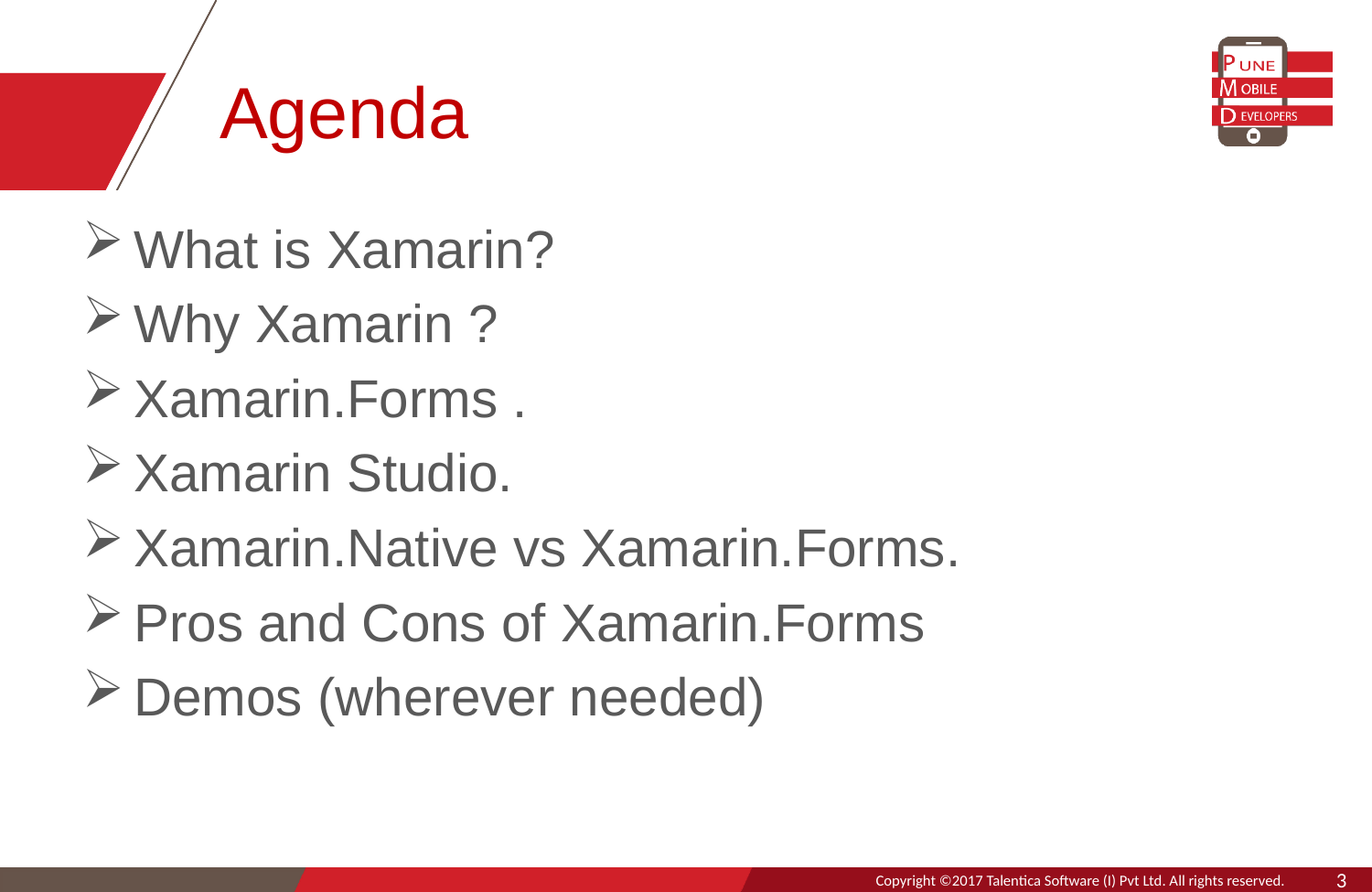

# Agenda
What is Xamarin?
Why Xamarin ?
Xamarin.Forms .
Xamarin Studio.
Xamarin.Native vs Xamarin.Forms.
Pros and Cons of Xamarin.Forms
Demos (wherever needed)